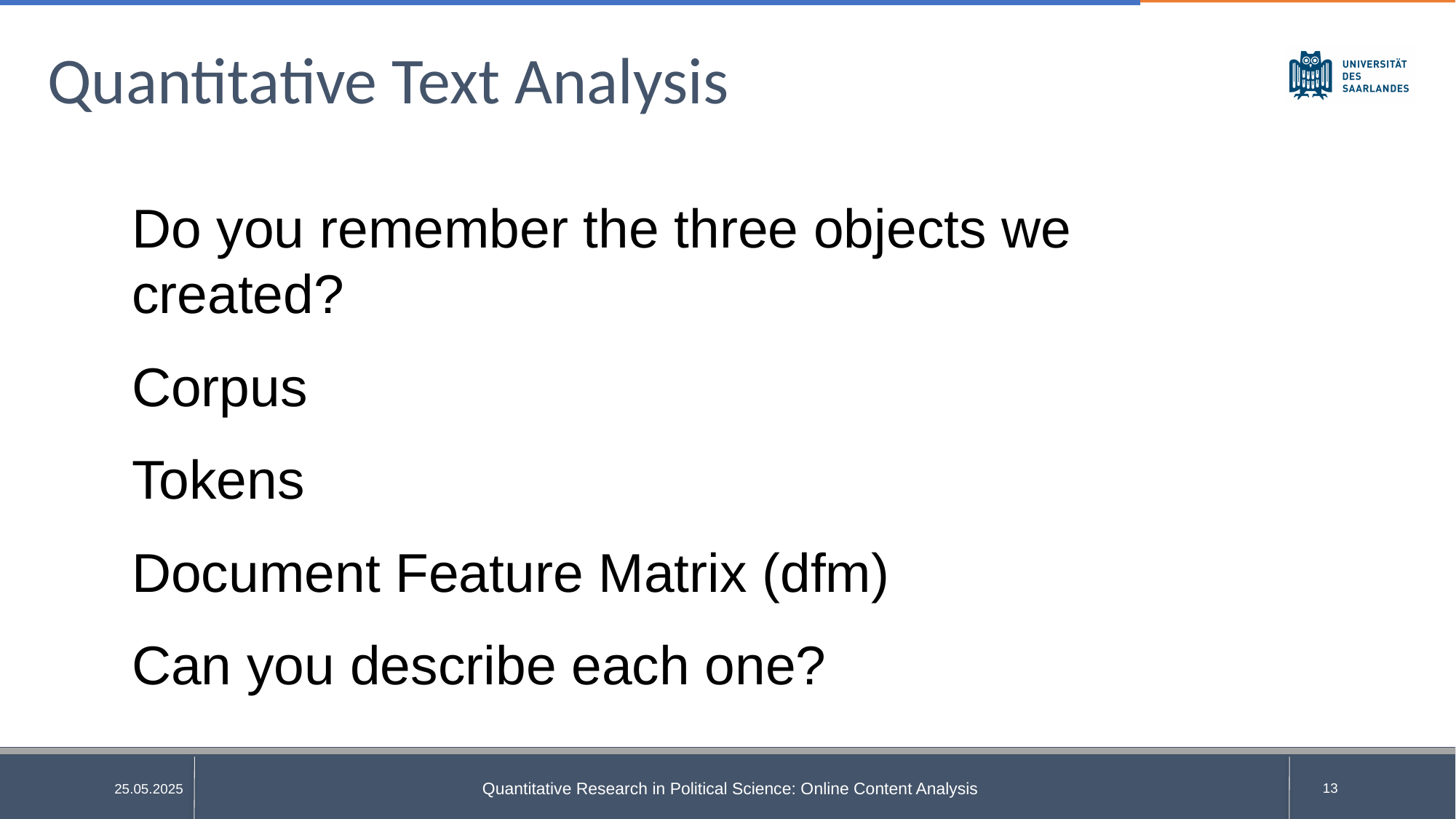

# Quantitative Text Analysis
Do you remember the three objects we created?
Corpus
Tokens
Document Feature Matrix (dfm)
Can you describe each one?
Quantitative Research in Political Science: Online Content Analysis
13
25.05.2025